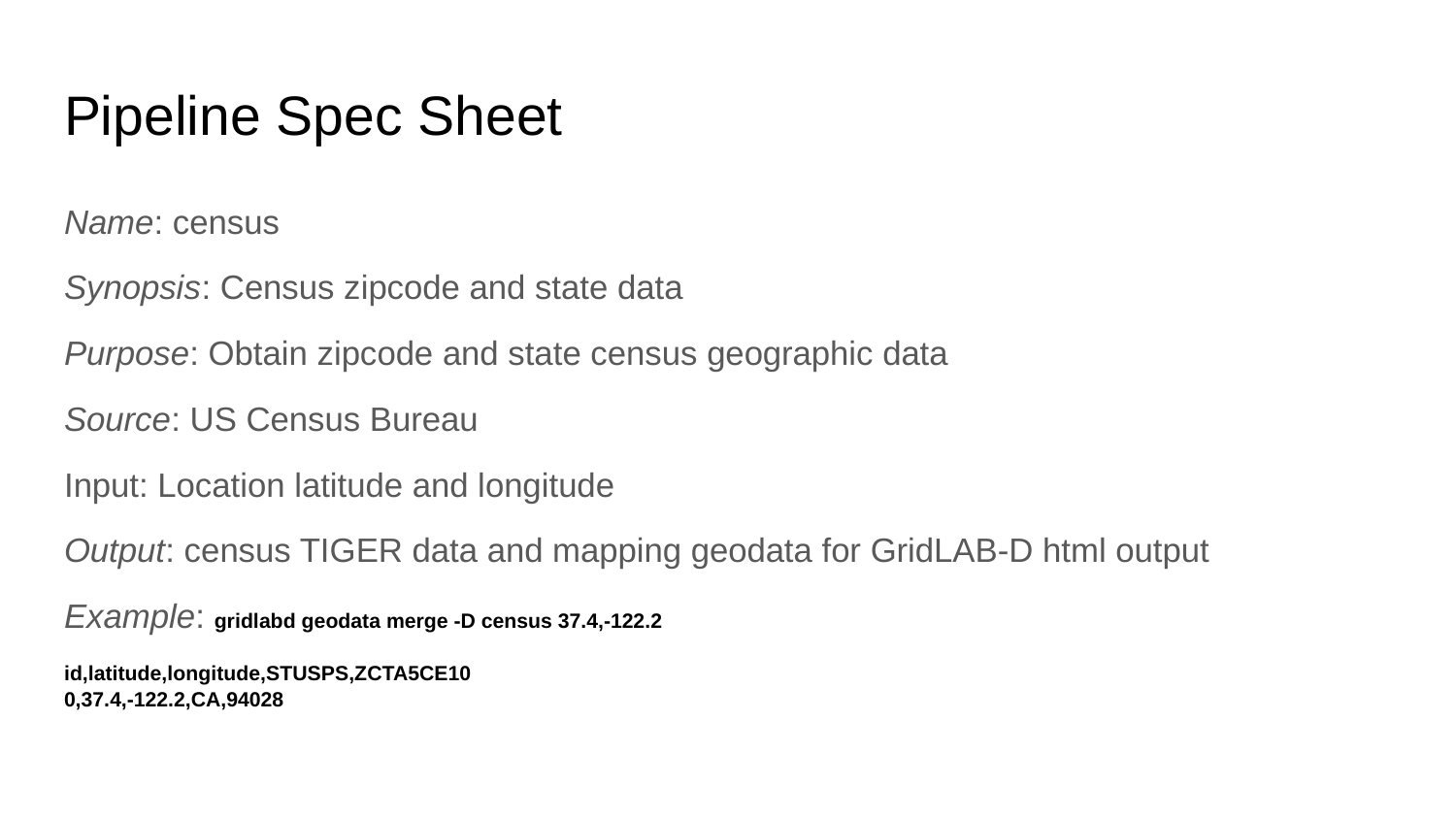

# Pipeline Spec Sheet
Name: census
Synopsis: Census zipcode and state data
Purpose: Obtain zipcode and state census geographic data
Source: US Census Bureau
Input: Location latitude and longitude
Output: census TIGER data and mapping geodata for GridLAB-D html output
Example: gridlabd geodata merge -D census 37.4,-122.2
id,latitude,longitude,STUSPS,ZCTA5CE10
0,37.4,-122.2,CA,94028